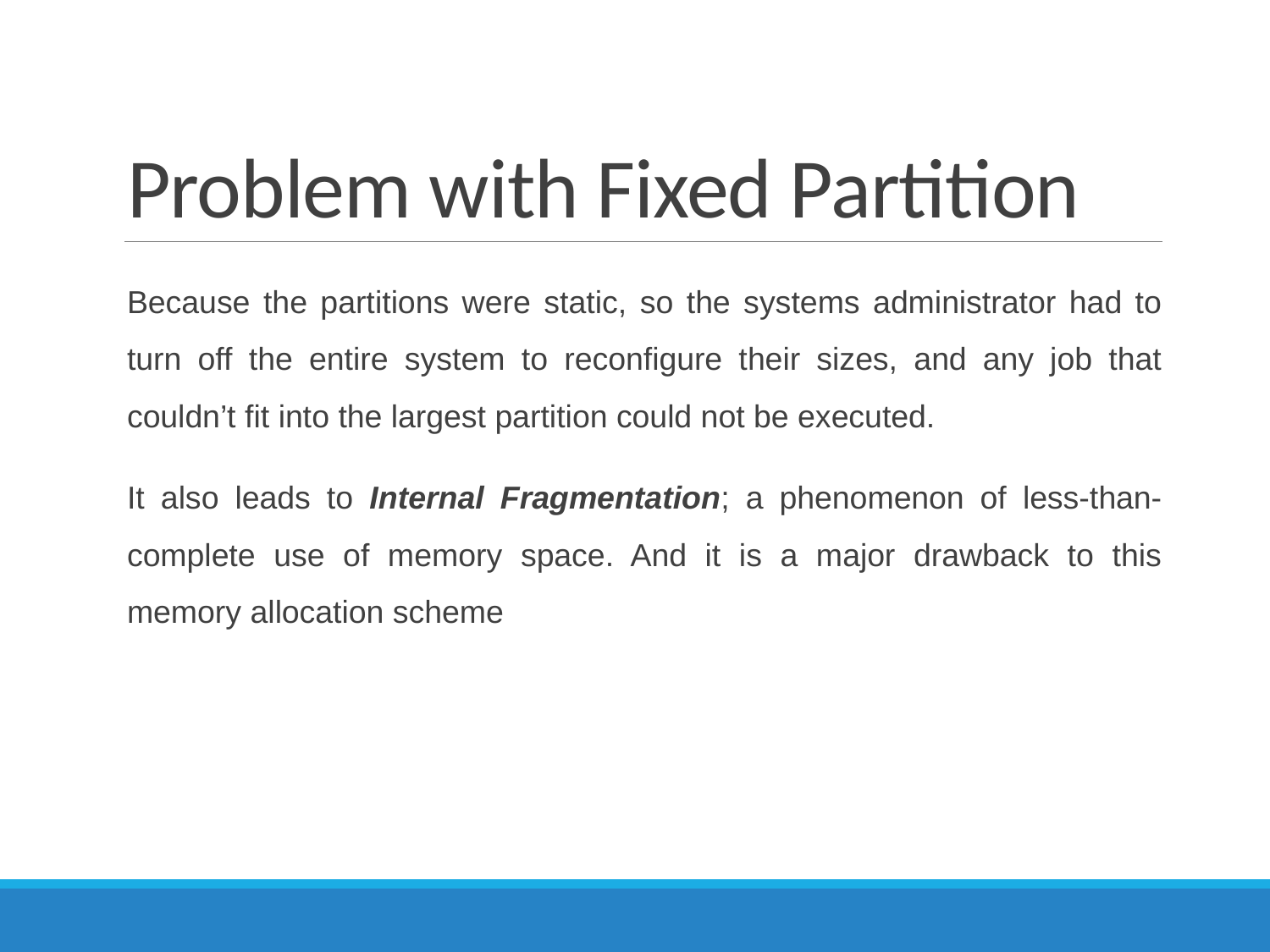

# Problem with Fixed Partition
Because the partitions were static, so the systems administrator had to turn off the entire system to reconfigure their sizes, and any job that couldn’t fit into the largest partition could not be executed.
It also leads to Internal Fragmentation; a phenomenon of less-than-complete use of memory space. And it is a major drawback to this memory allocation scheme